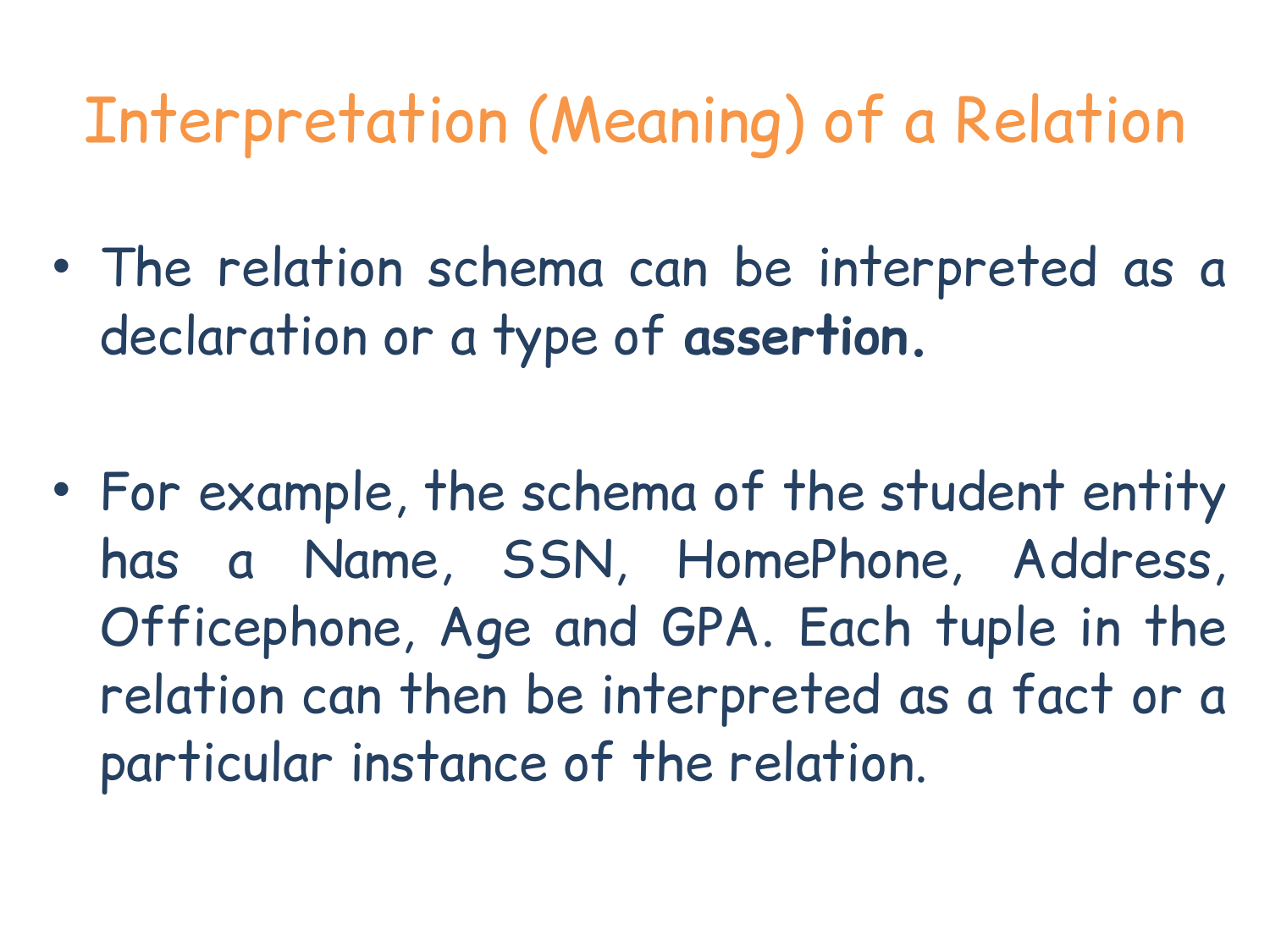

# Interpretation (Meaning) of a Relation
The relation schema can be interpreted as a declaration or a type of assertion.

For example, the schema of the student entity has a Name, SSN, HomePhone, Address, Officephone, Age and GPA. Each tuple in the relation can then be interpreted as a fact or a particular instance of the relation.